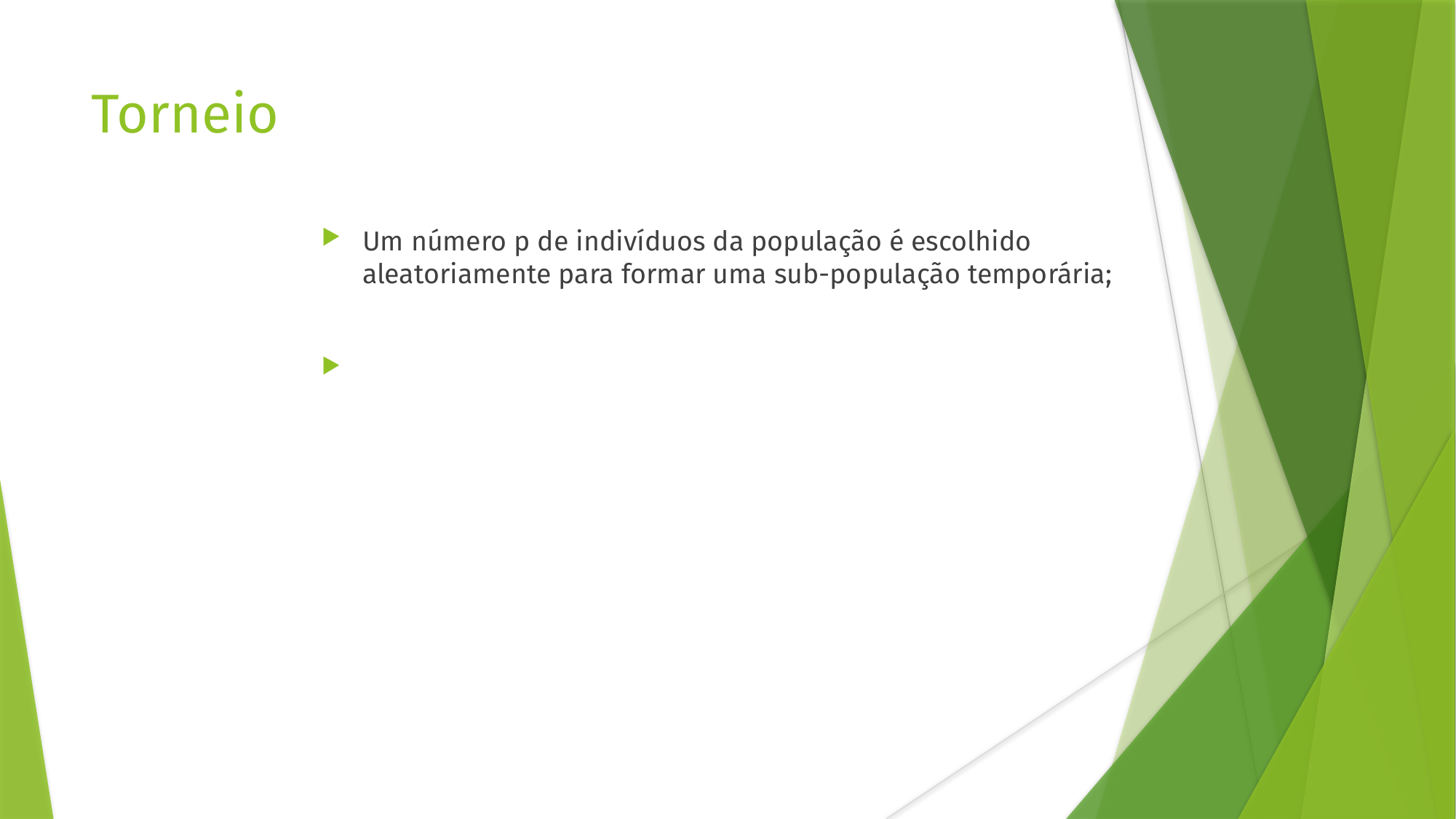

Torneio
Um número p de indivíduos da população é escolhido aleatoriamente para formar uma sub-população temporária;